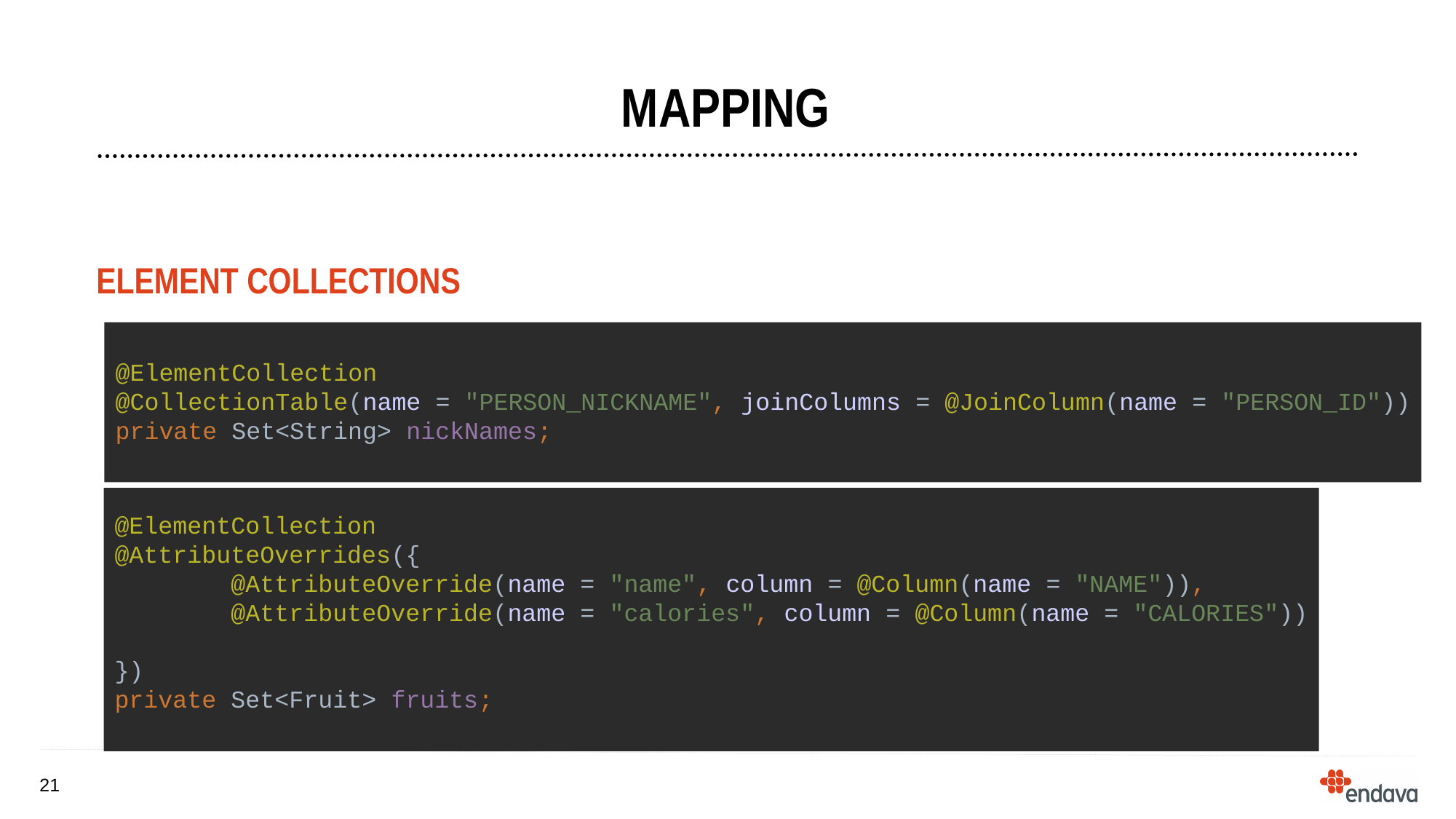

# mapping
Element collections

@ElementCollection
@CollectionTable(name = "PERSON_NICKNAME", joinColumns = @JoinColumn(name = "PERSON_ID"))
private Set<String> nickNames;

@ElementCollection
@AttributeOverrides({
        @AttributeOverride(name = "name", column = @Column(name = "NAME")),
        @AttributeOverride(name = "calories", column = @Column(name = "CALORIES"))
})
private Set<Fruit> fruits;